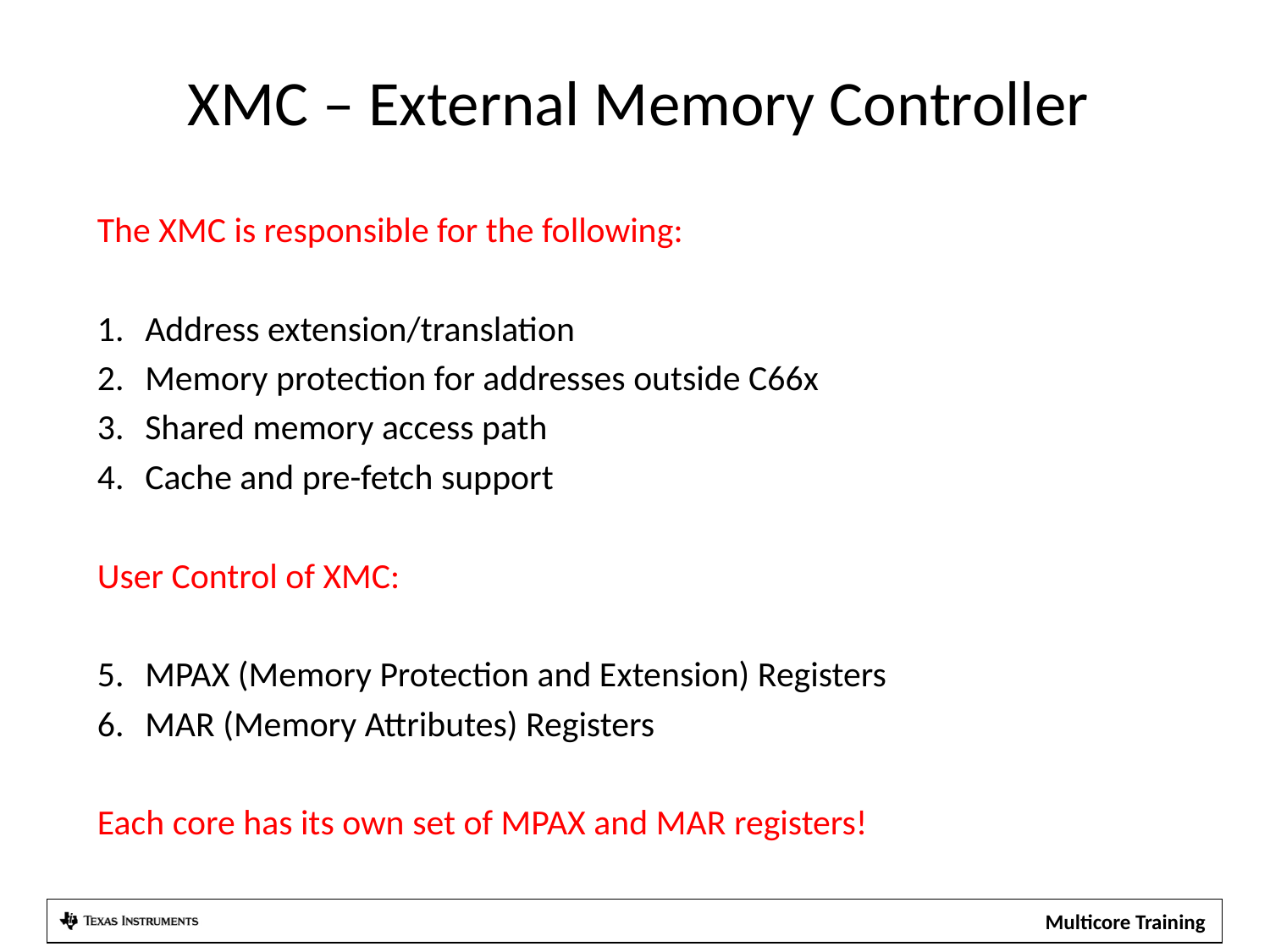

# XMC – External Memory Controller
The XMC is responsible for the following:

Address extension/translation
Memory protection for addresses outside C66x
Shared memory access path
Cache and pre-fetch support

User Control of XMC:

MPAX (Memory Protection and Extension) Registers
MAR (Memory Attributes) Registers

Each core has its own set of MPAX and MAR registers!